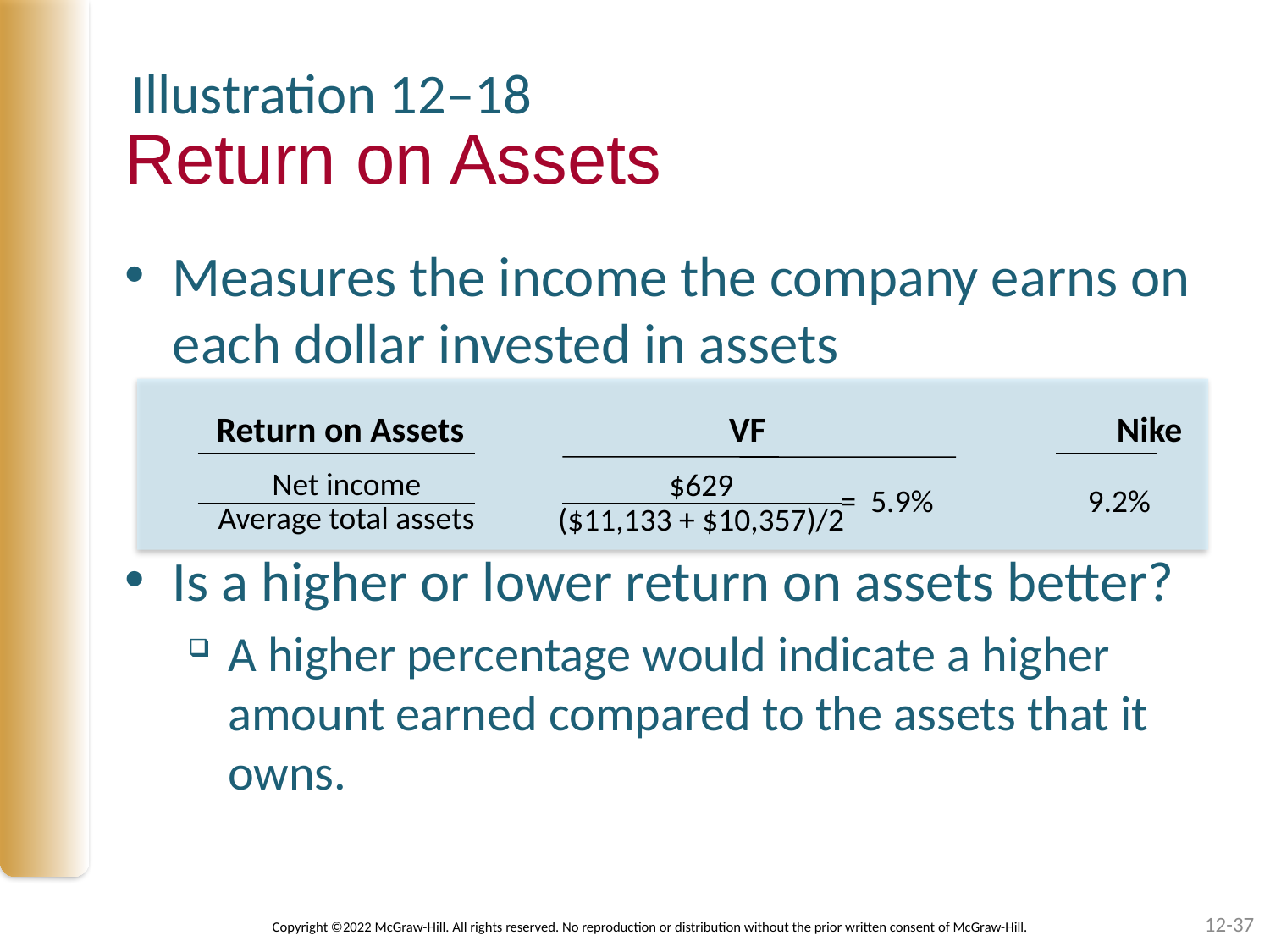

Illustration 12–18
# Return on Assets
Measures the income the company earns on each dollar invested in assets

Is a higher or lower return on assets better?
A higher percentage would indicate a higher amount earned compared to the assets that it owns.

Return on Assets                                 VF	                                        Nike
Net income
Average total assets
$629
($11,133 + $10,357)/2
 =  5.9%	    9.2%
12-37
Copyright ©2022 McGraw-Hill. All rights reserved. No reproduction or distribution without the prior written consent of McGraw-Hill.